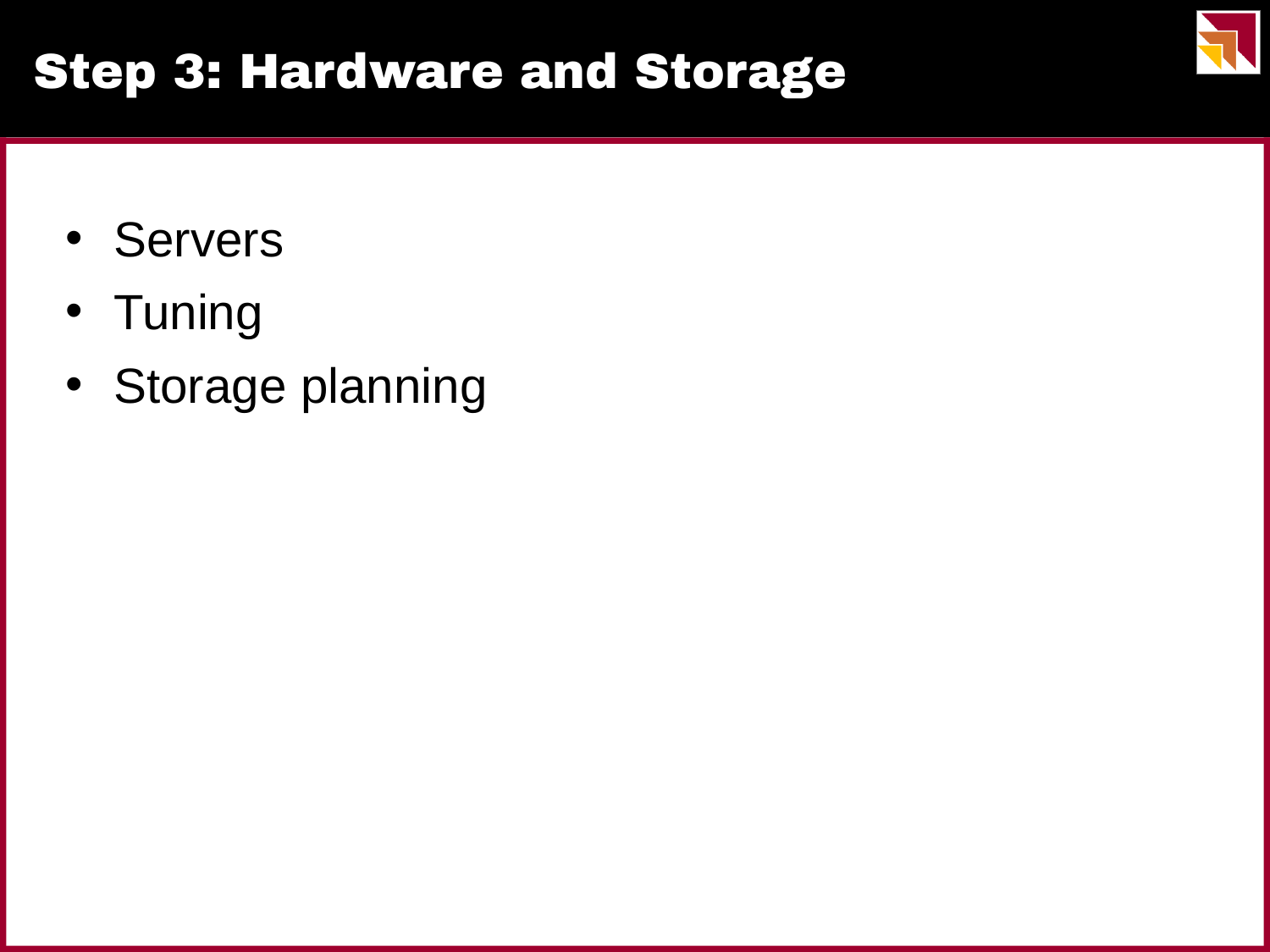

# Step 3: Hardware and Storage
Servers
Tuning
Storage planning